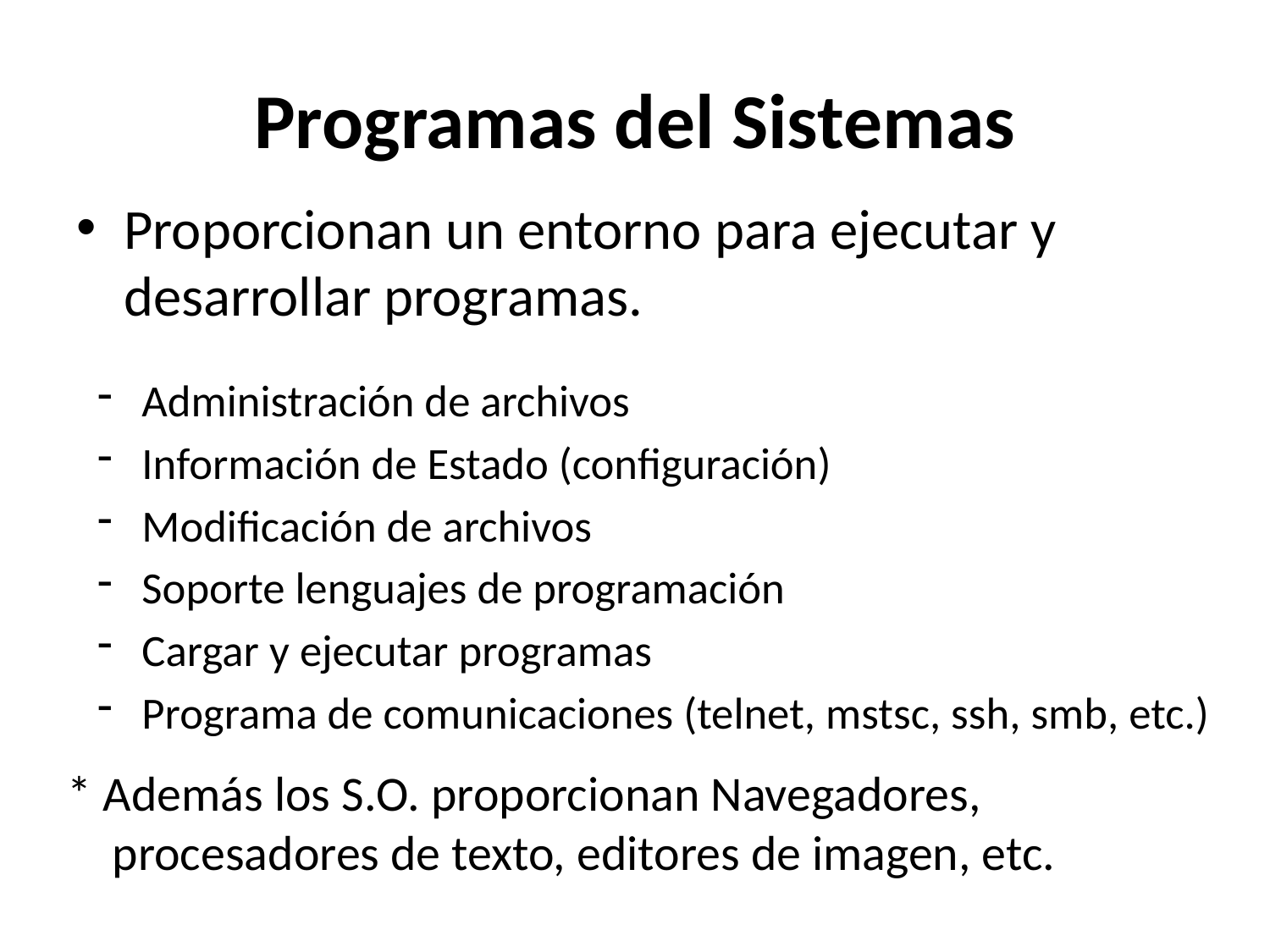

# Programas del Sistemas
Proporcionan un entorno para ejecutar y desarrollar programas.
Administración de archivos
Información de Estado (configuración)
Modificación de archivos
Soporte lenguajes de programación
Cargar y ejecutar programas
Programa de comunicaciones (telnet, mstsc, ssh, smb, etc.)

* Además los S.O. proporcionan Navegadores, procesadores de texto, editores de imagen, etc.